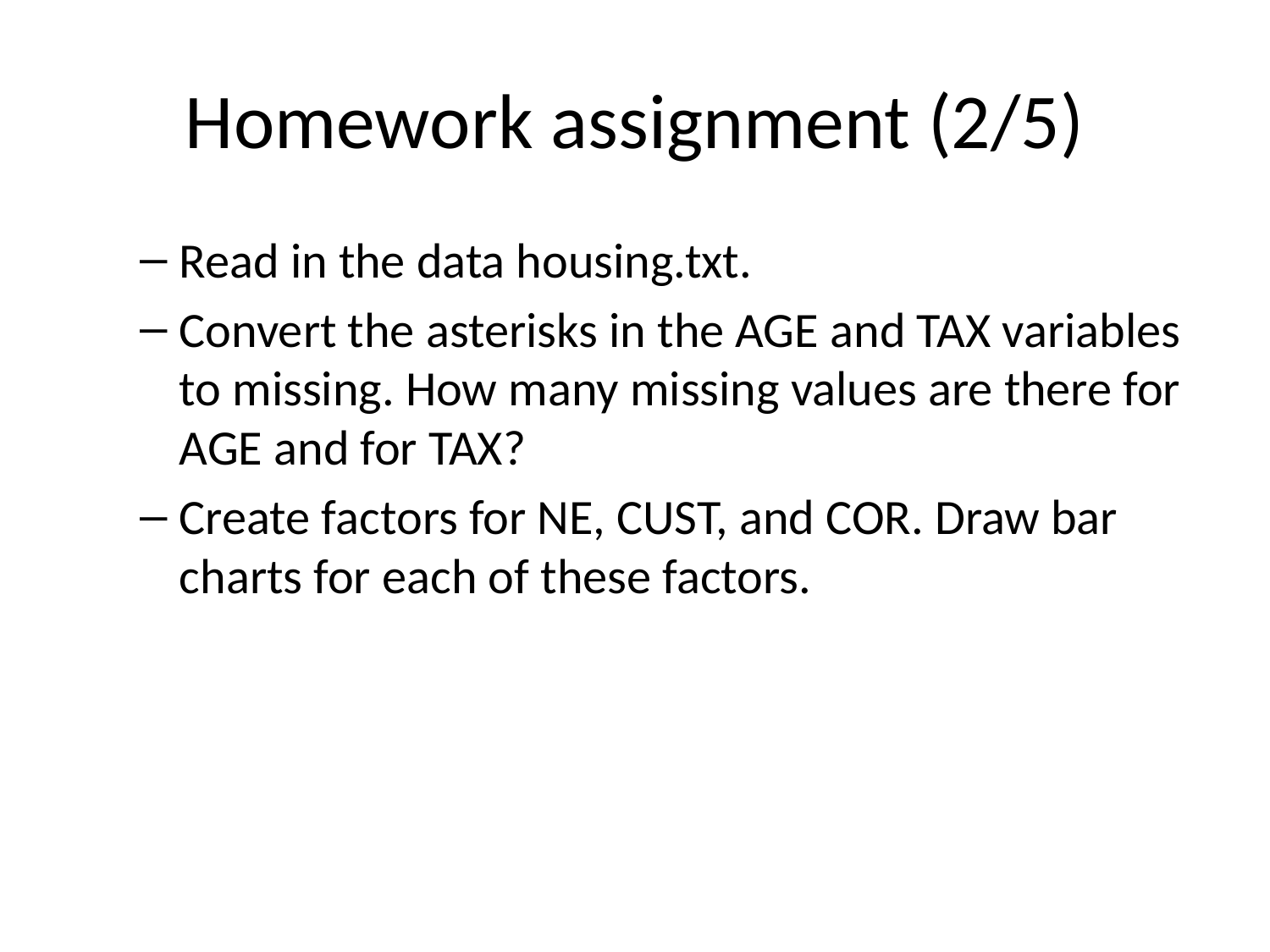

# Homework assignment (2/5)
Read in the data housing.txt.
Convert the asterisks in the AGE and TAX variables to missing. How many missing values are there for AGE and for TAX?
Create factors for NE, CUST, and COR. Draw bar charts for each of these factors.